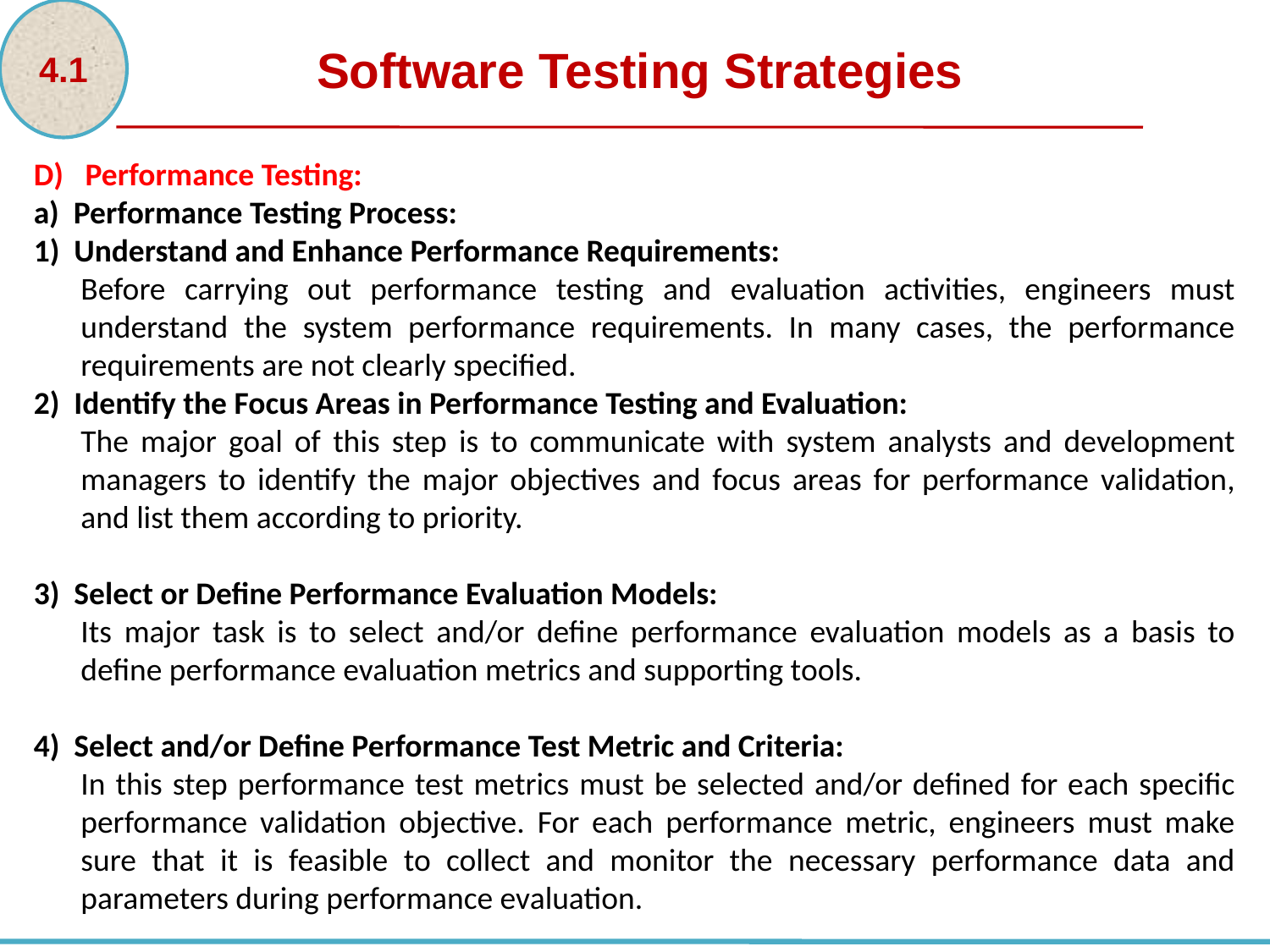

4.1
Software Testing Strategies
D)   Performance Testing:
a)  Performance Testing Process:
1)  Understand and Enhance Performance Requirements:
Before carrying out performance testing and evaluation activities, engineers must understand the system performance requirements. In many cases, the performance requirements are not clearly specified.
2)  Identify the Focus Areas in Performance Testing and Evaluation:
The major goal of this step is to communicate with system analysts and development managers to identify the major objectives and focus areas for performance validation, and list them according to priority.

3)  Select or Define Performance Evaluation Models:
Its major task is to select and/or define performance evaluation models as a basis to define performance evaluation metrics and supporting tools.

4)  Select and/or Define Performance Test Metric and Criteria:
In this step performance test metrics must be selected and/or defined for each specific performance validation objective. For each performance metric, engineers must make sure that it is feasible to collect and monitor the necessary performance data and parameters during performance evaluation.